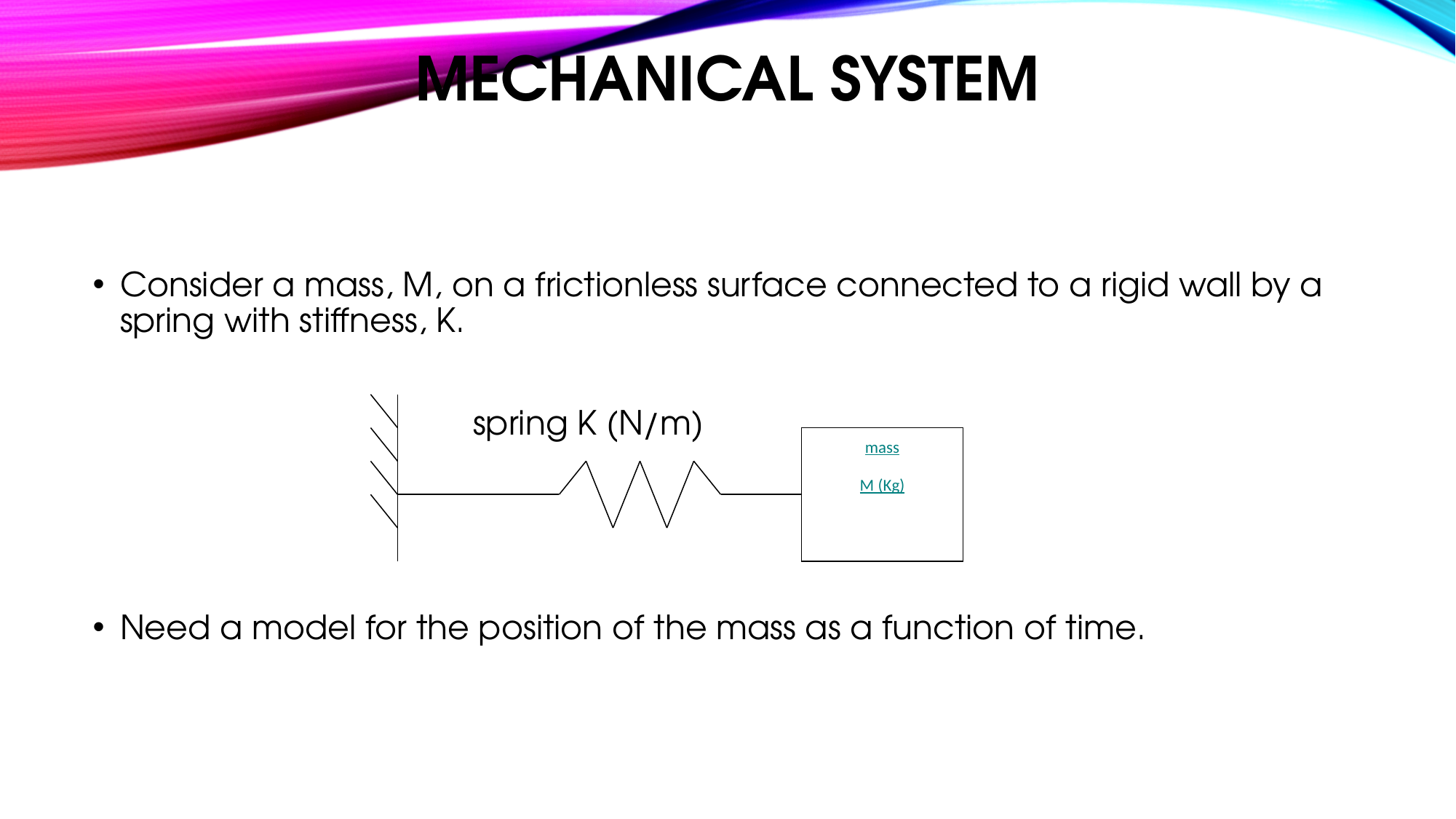

# MECHANICAL SYSTEM
Consider a mass, M, on a frictionless surface connected to a rigid wall by a spring with stiffness, K.

                                         spring K (N/m)

Need a model for the position of the mass as a function of time.

mass
M (Kg)